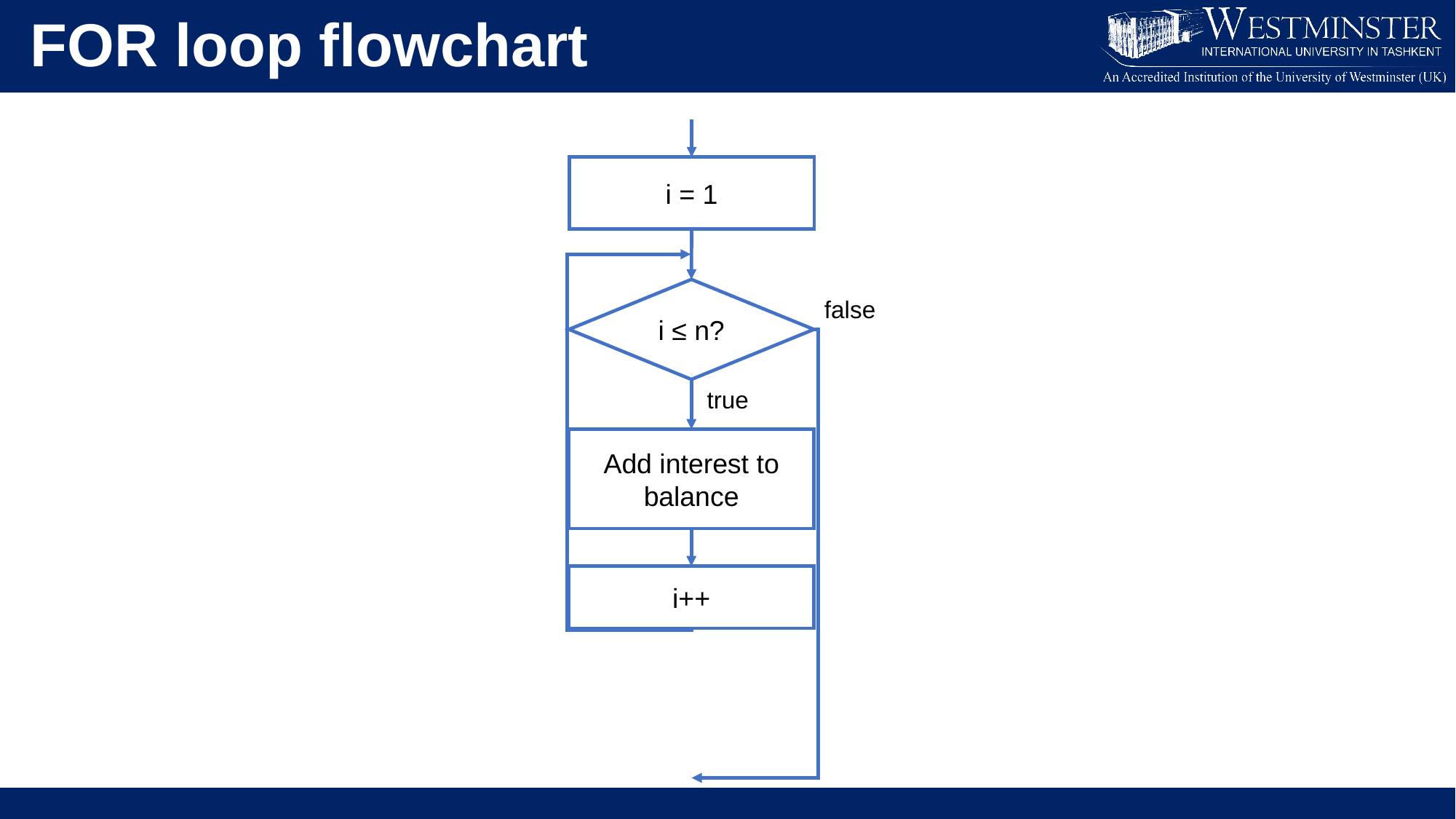

FOR loop flowchart
i = 1
i ≤ n?
false
true
Add interest to balance
i++